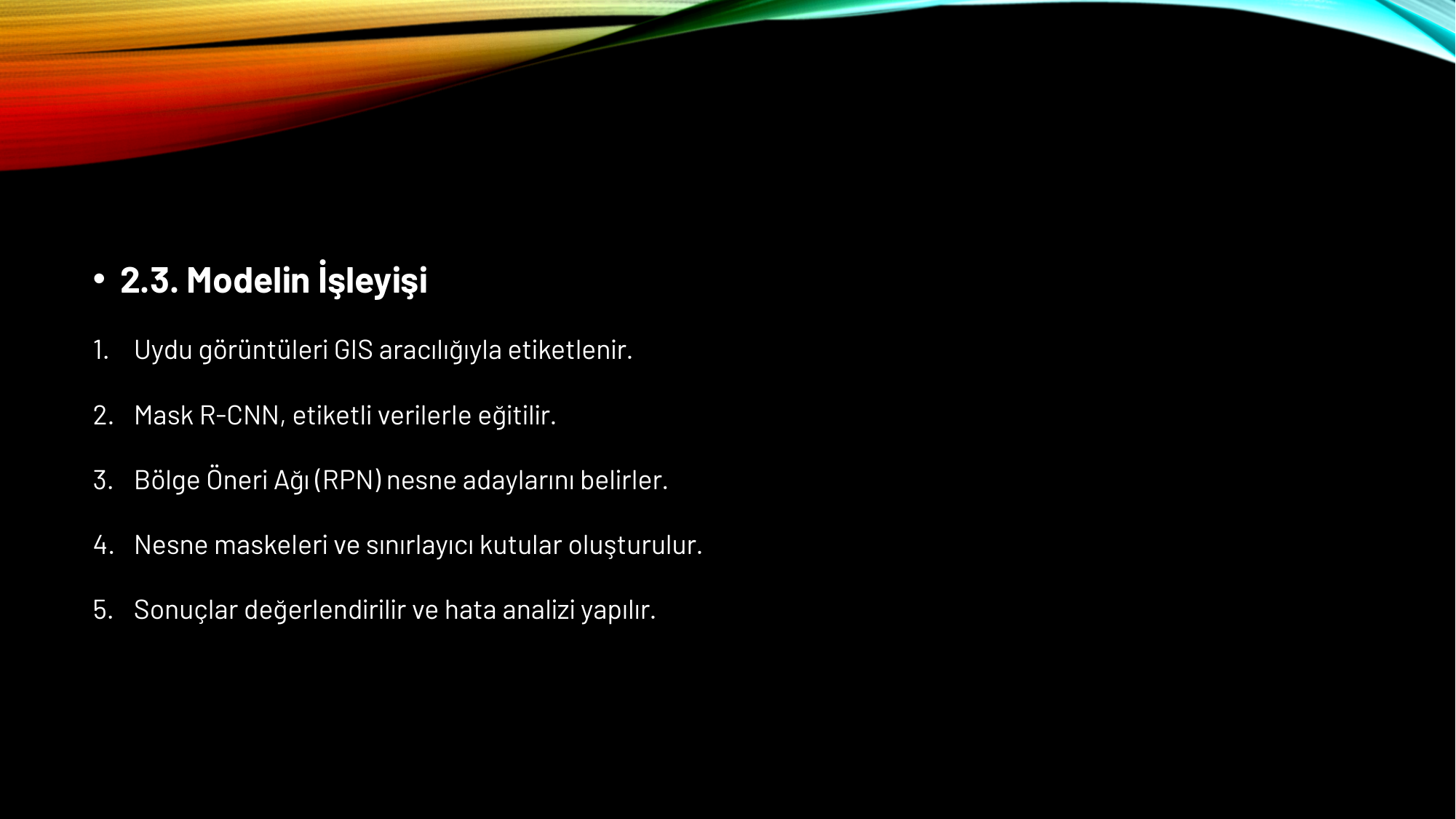

2.3. Modelin İşleyişi
Uydu görüntüleri GIS aracılığıyla etiketlenir.
Mask R-CNN, etiketli verilerle eğitilir.
Bölge Öneri Ağı (RPN) nesne adaylarını belirler.
Nesne maskeleri ve sınırlayıcı kutular oluşturulur.
Sonuçlar değerlendirilir ve hata analizi yapılır.